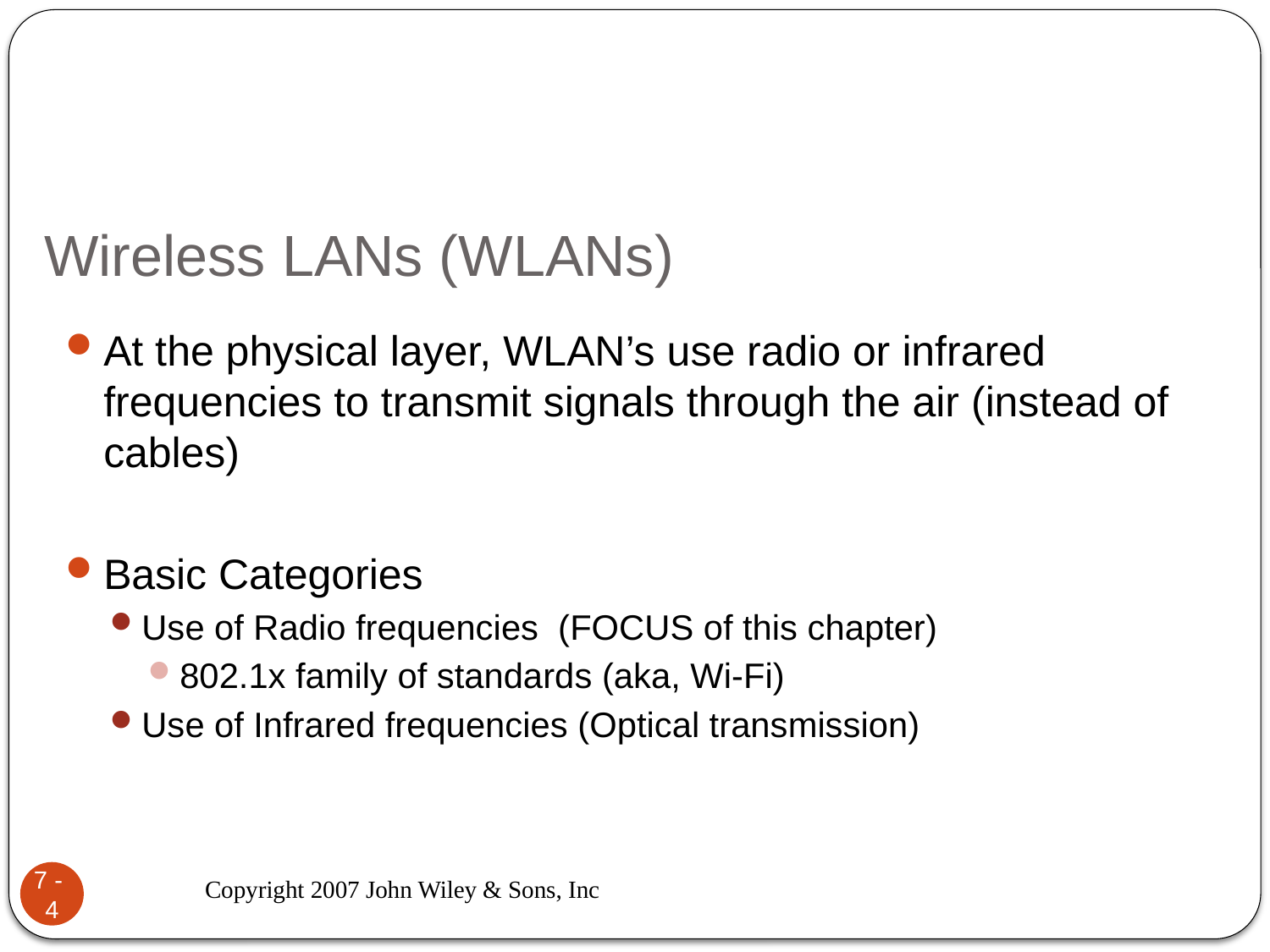

# Wireless LANs (WLANs)
At the physical layer, WLAN’s use radio or infrared frequencies to transmit signals through the air (instead of cables)

Basic Categories
Use of Radio frequencies  (FOCUS of this chapter)
802.1x family of standards (aka, Wi-Fi)
Use of Infrared frequencies (Optical transmission)
Copyright 2007 John Wiley & Sons, Inc
7 - 4